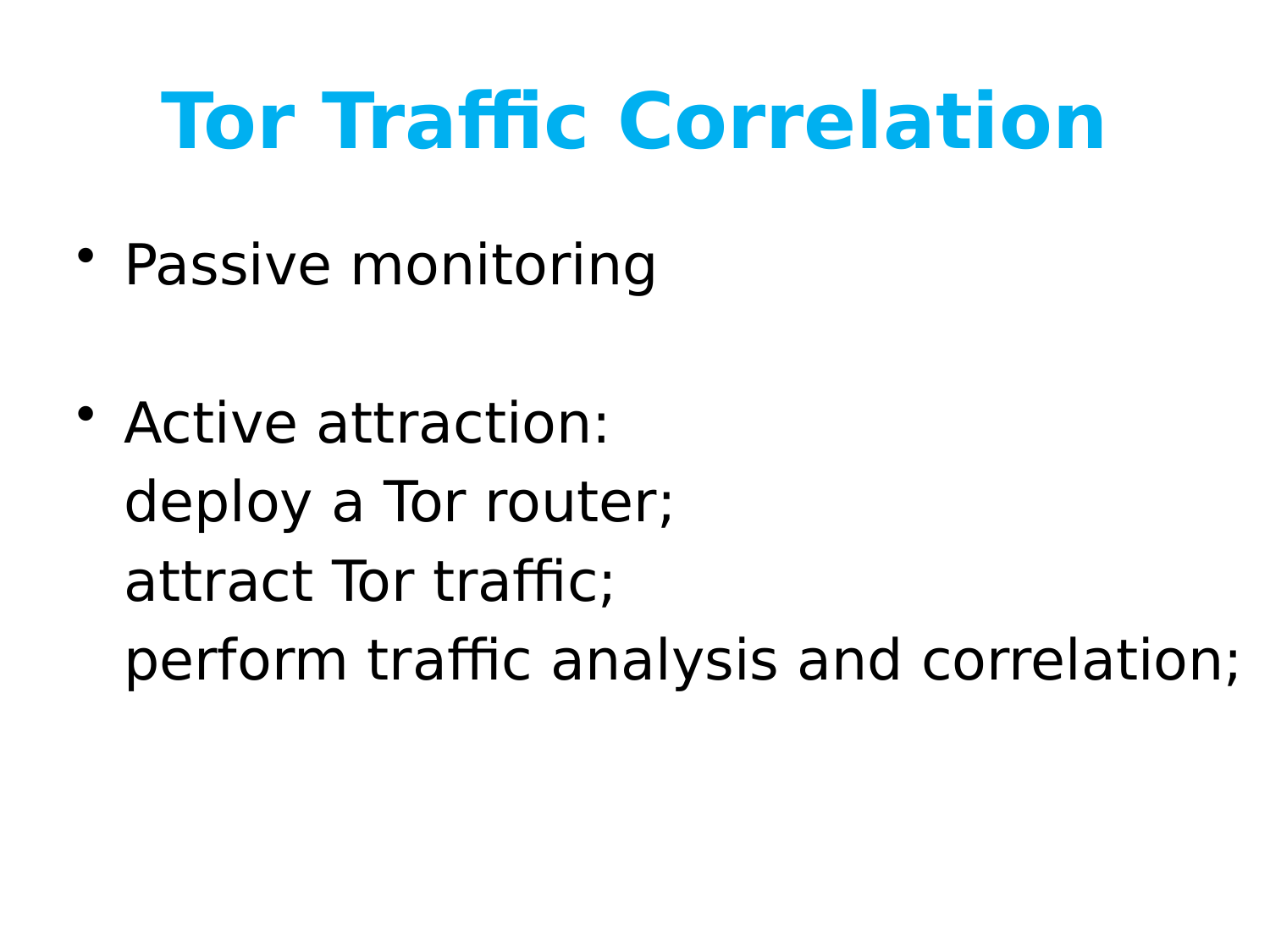

# Tor Traffic Correlation
Passive monitoring

Active attraction:
	deploy a Tor router;
	attract Tor traffic;
	perform traffic analysis and correlation;